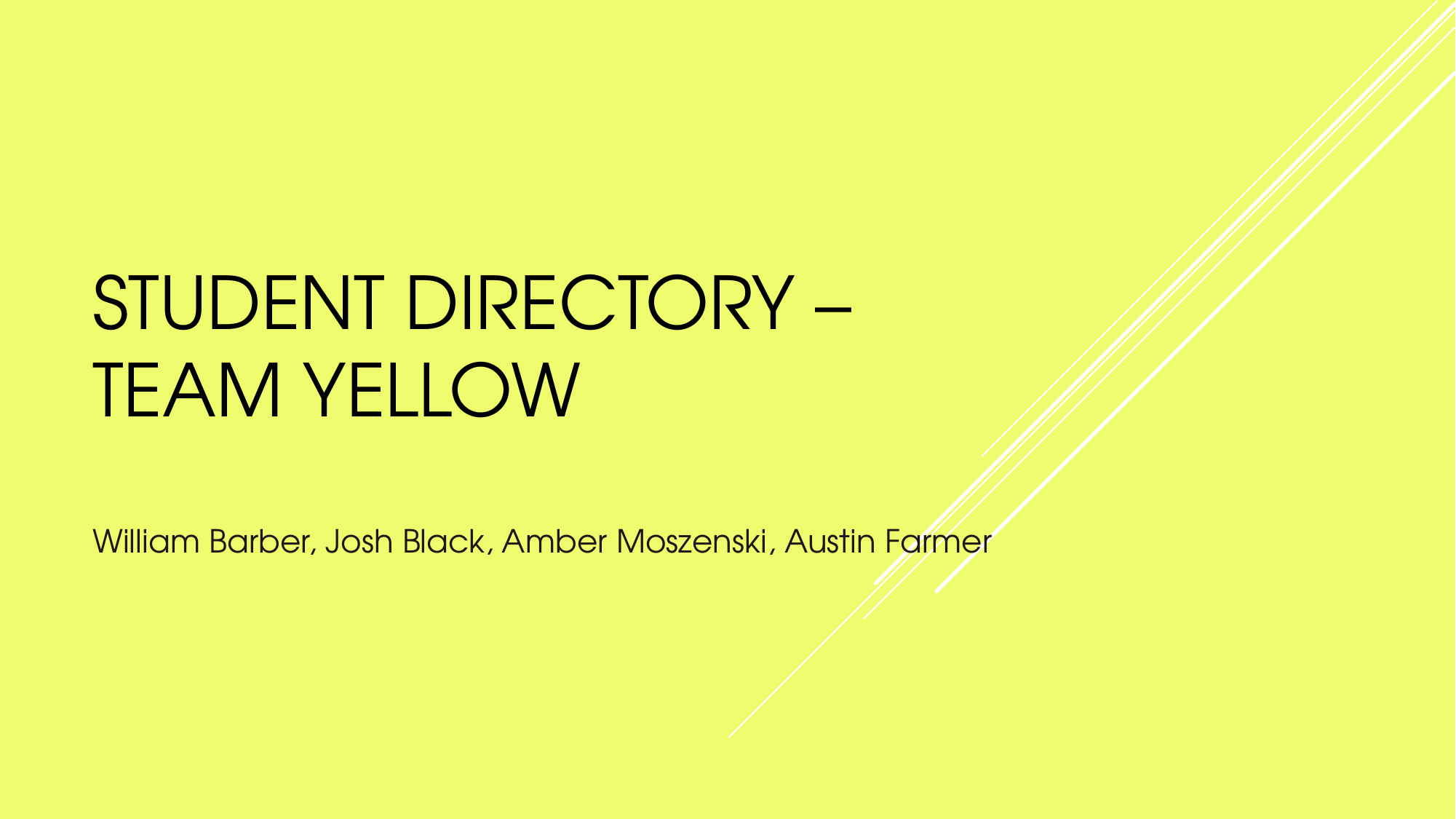

# Student Directory – Team Yellow
William Barber, Josh Black, Amber Moszenski, Austin Farmer